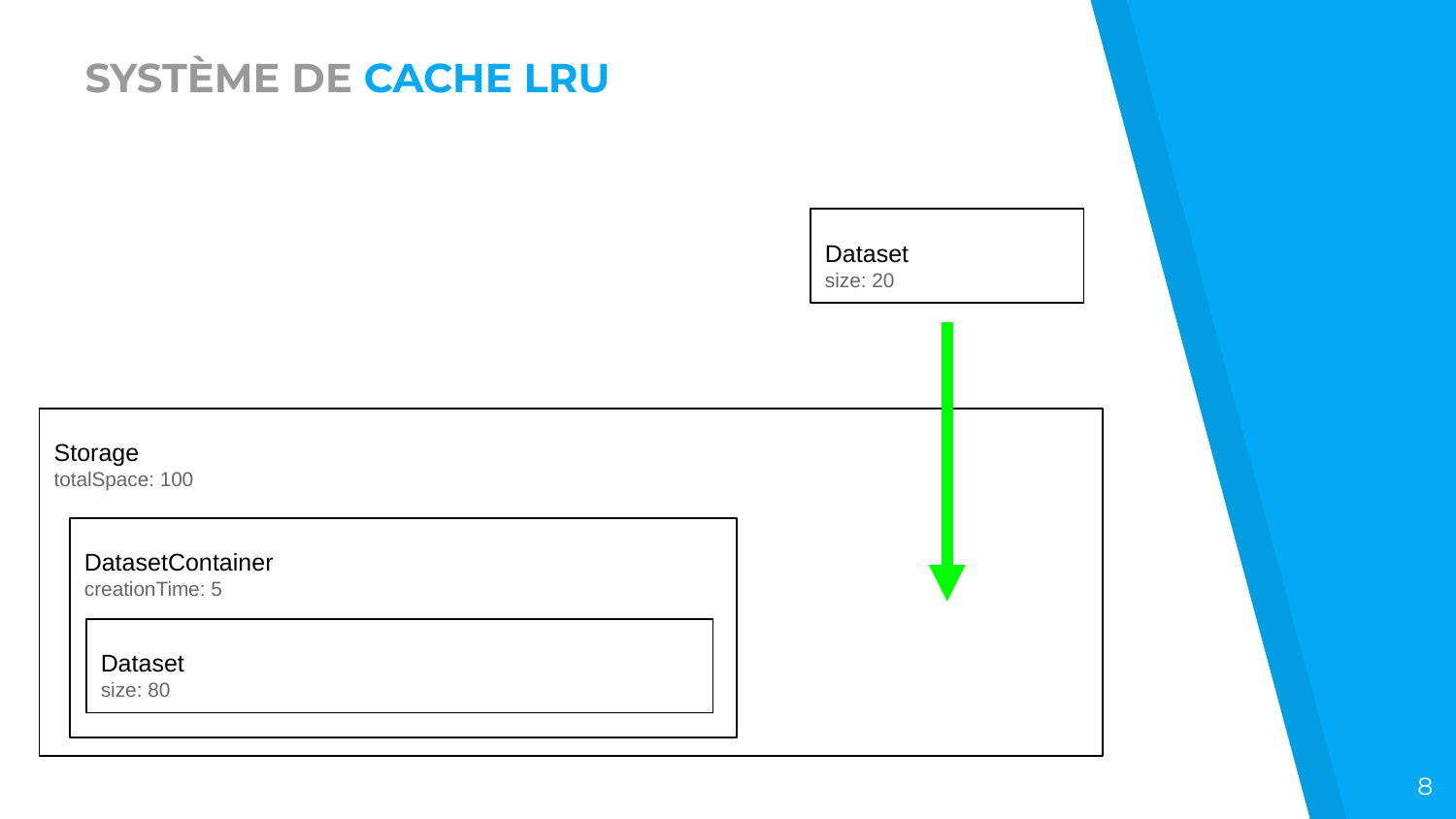

SYSTÈME DE CACHE LRU
Dataset
size: 20
Storage
totalSpace: 100
DatasetContainer
creationTime: 5
Dataset
size: 80
8